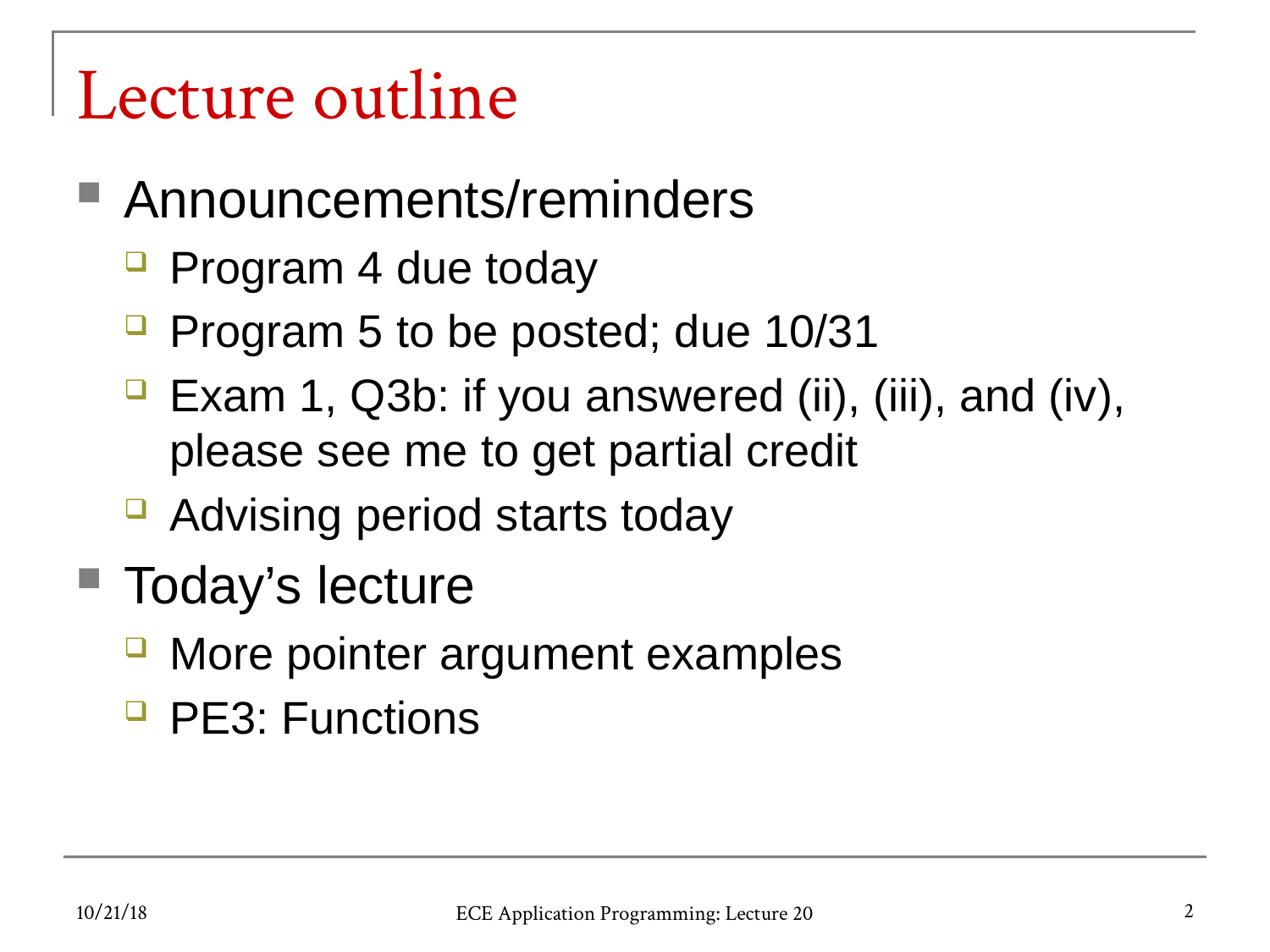

# Lecture outline
Announcements/reminders
Program 4 due today
Program 5 to be posted; due 10/31
Exam 1, Q3b: if you answered (ii), (iii), and (iv), please see me to get partial credit
Advising period starts today
Today’s lecture
More pointer argument examples
PE3: Functions
10/21/18
2
ECE Application Programming: Lecture 20